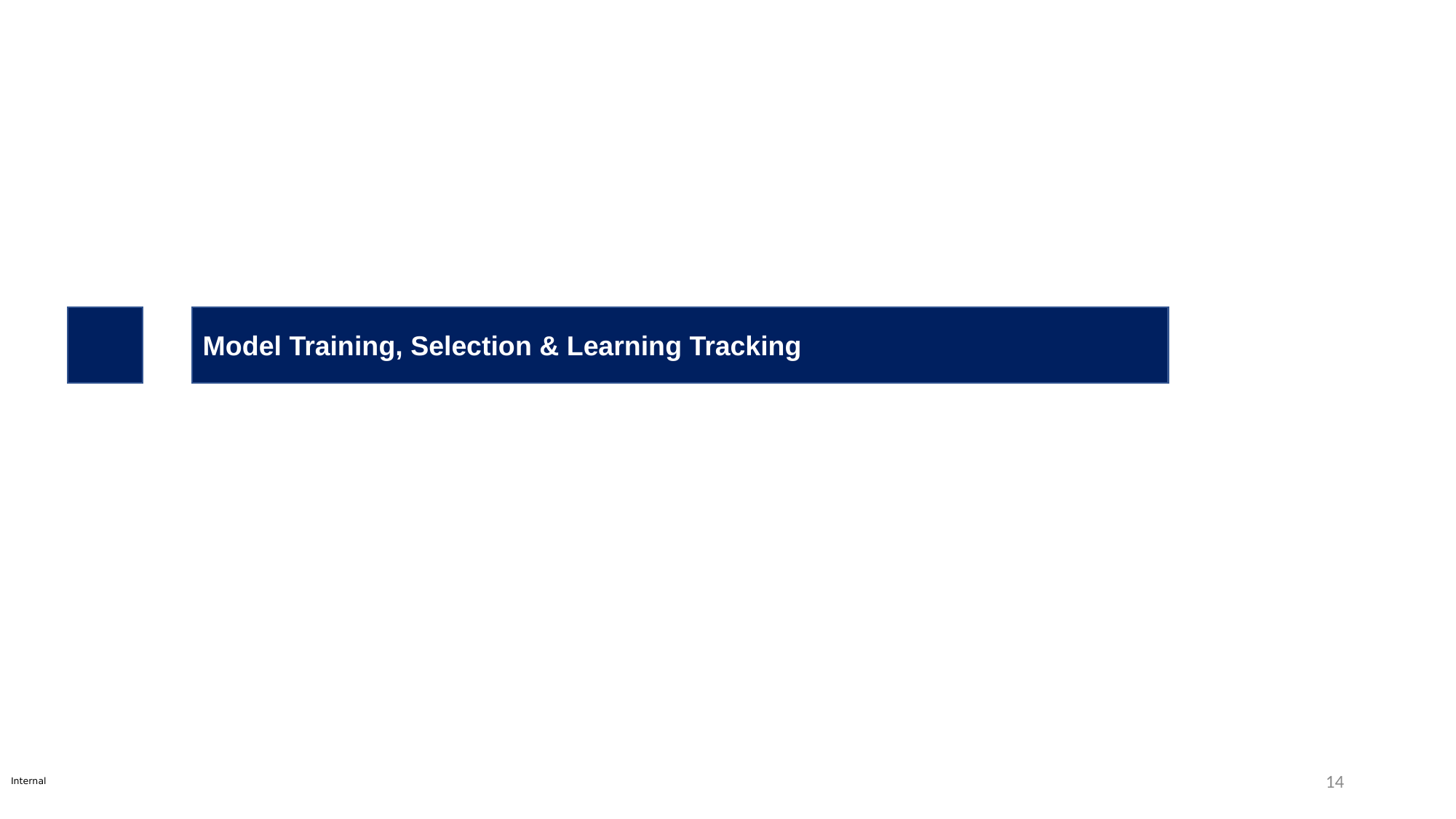

Model Training, Selection & Learning Tracking
Internal
14